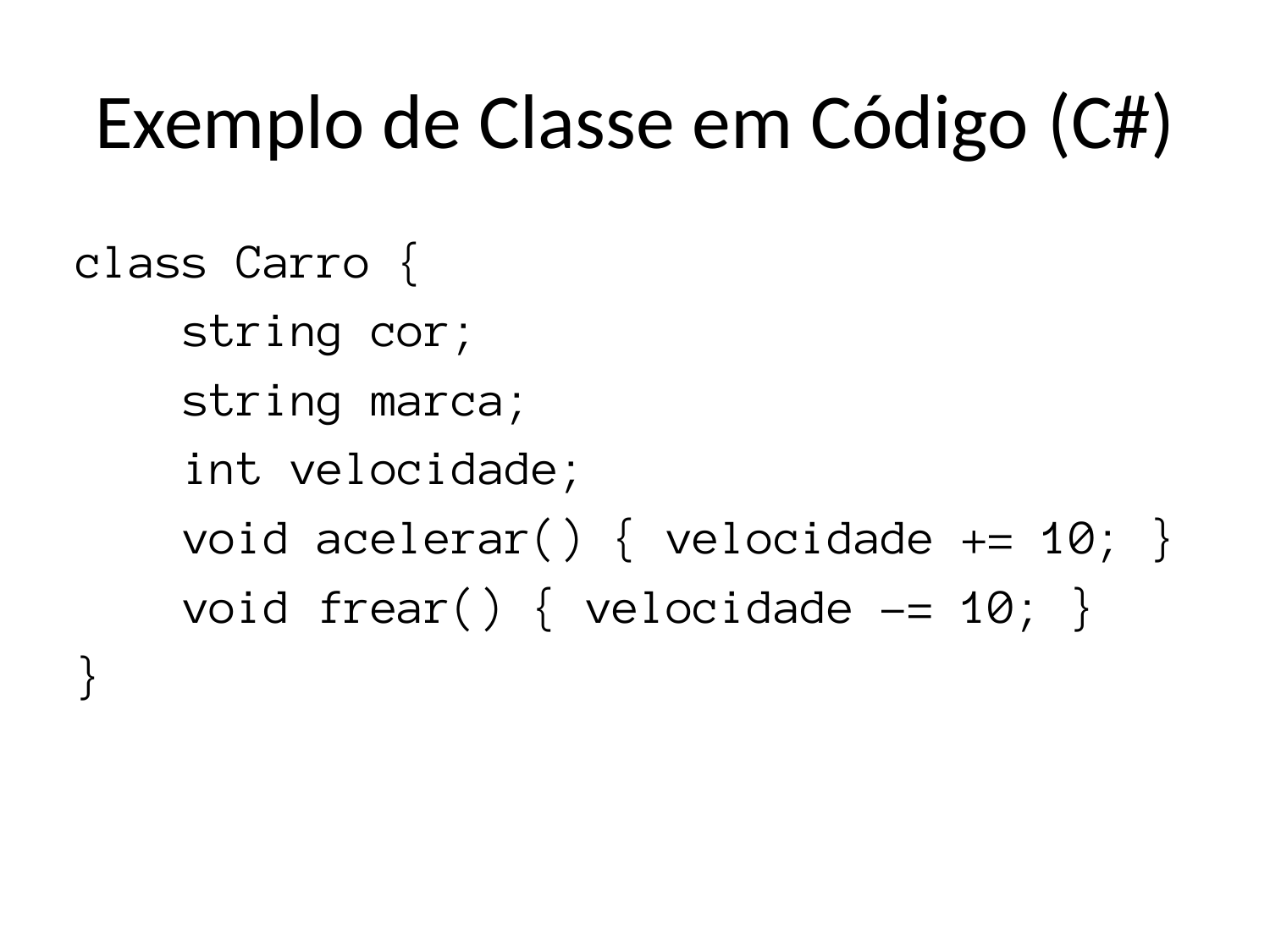

# Exemplo de Classe em Código (C#)
class Carro {
    string cor;
    string marca;
    int velocidade;
    void acelerar() { velocidade += 10; }
    void frear() { velocidade -= 10; }
}